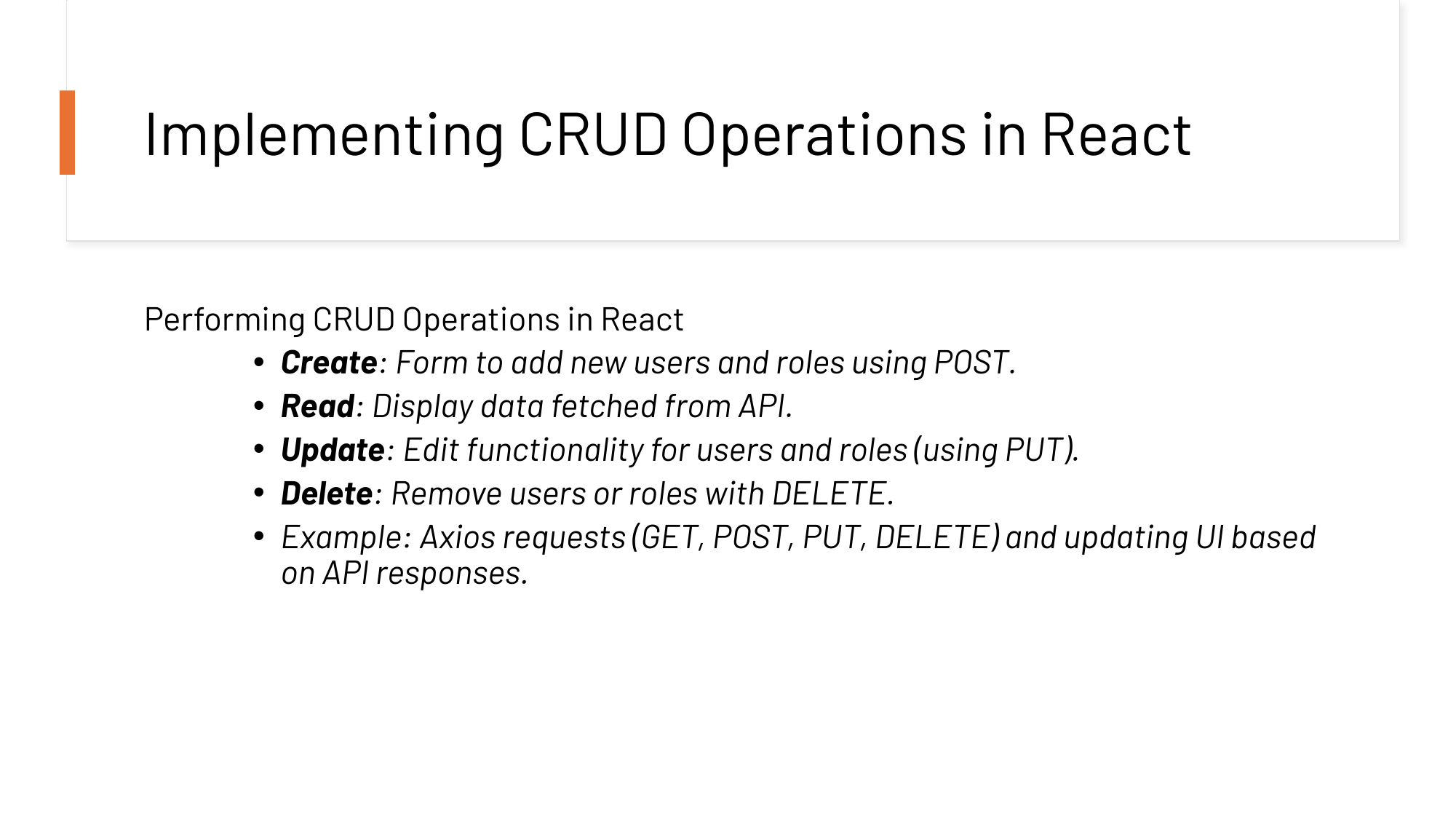

# Implementing CRUD Operations in React

Performing CRUD Operations in React
Create: Form to add new users and roles using POST.
Read: Display data fetched from API.
Update: Edit functionality for users and roles (using PUT).
Delete: Remove users or roles with DELETE.
Example: Axios requests (GET, POST, PUT, DELETE) and updating UI based on API responses.